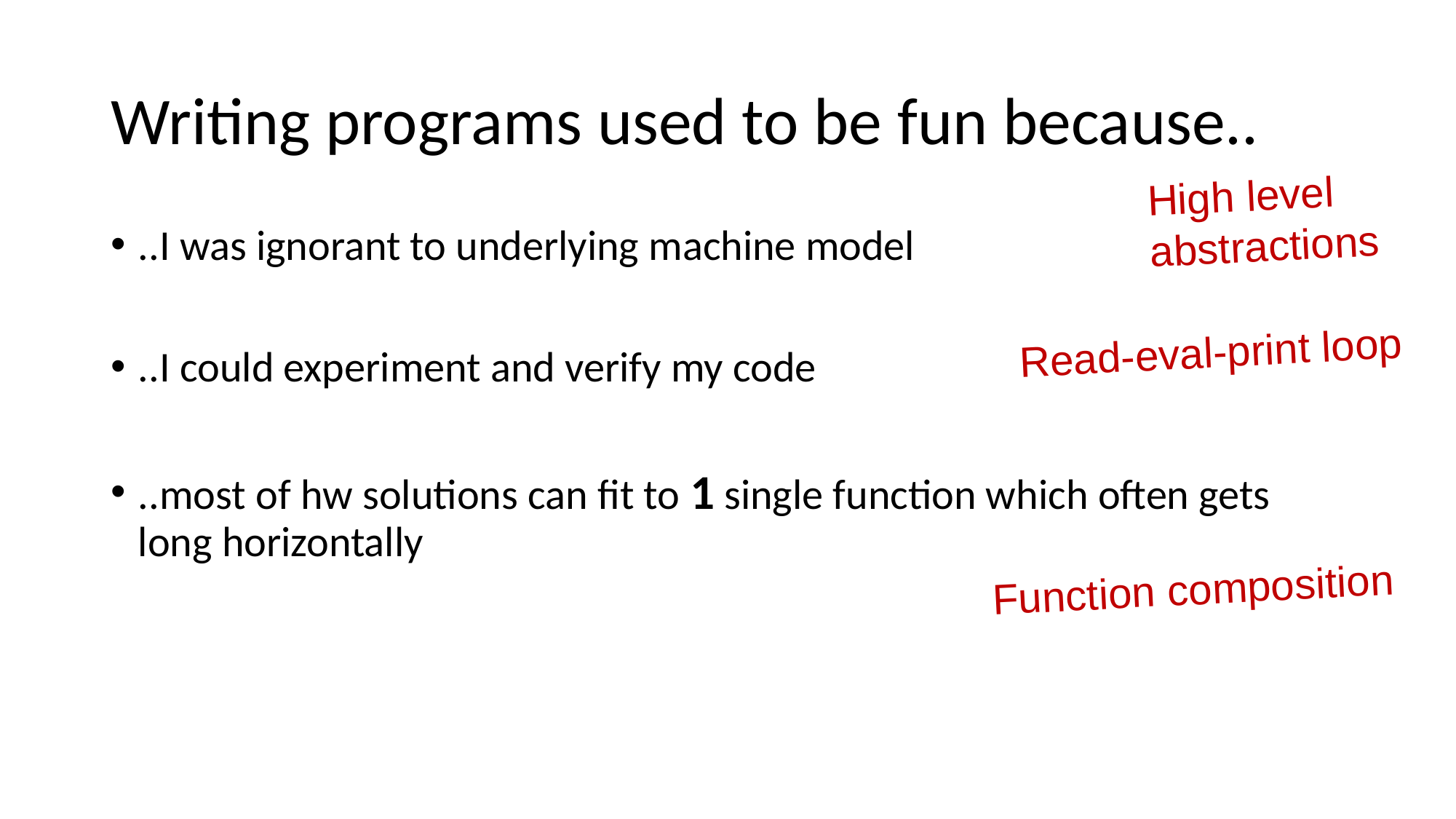

# Writing programs used to be fun because..
High level abstractions
..I was ignorant to underlying machine model

..I could experiment and verify my code

..most of hw solutions can fit to 1 single function which often gets long horizontally
Read-eval-print loop
Function composition